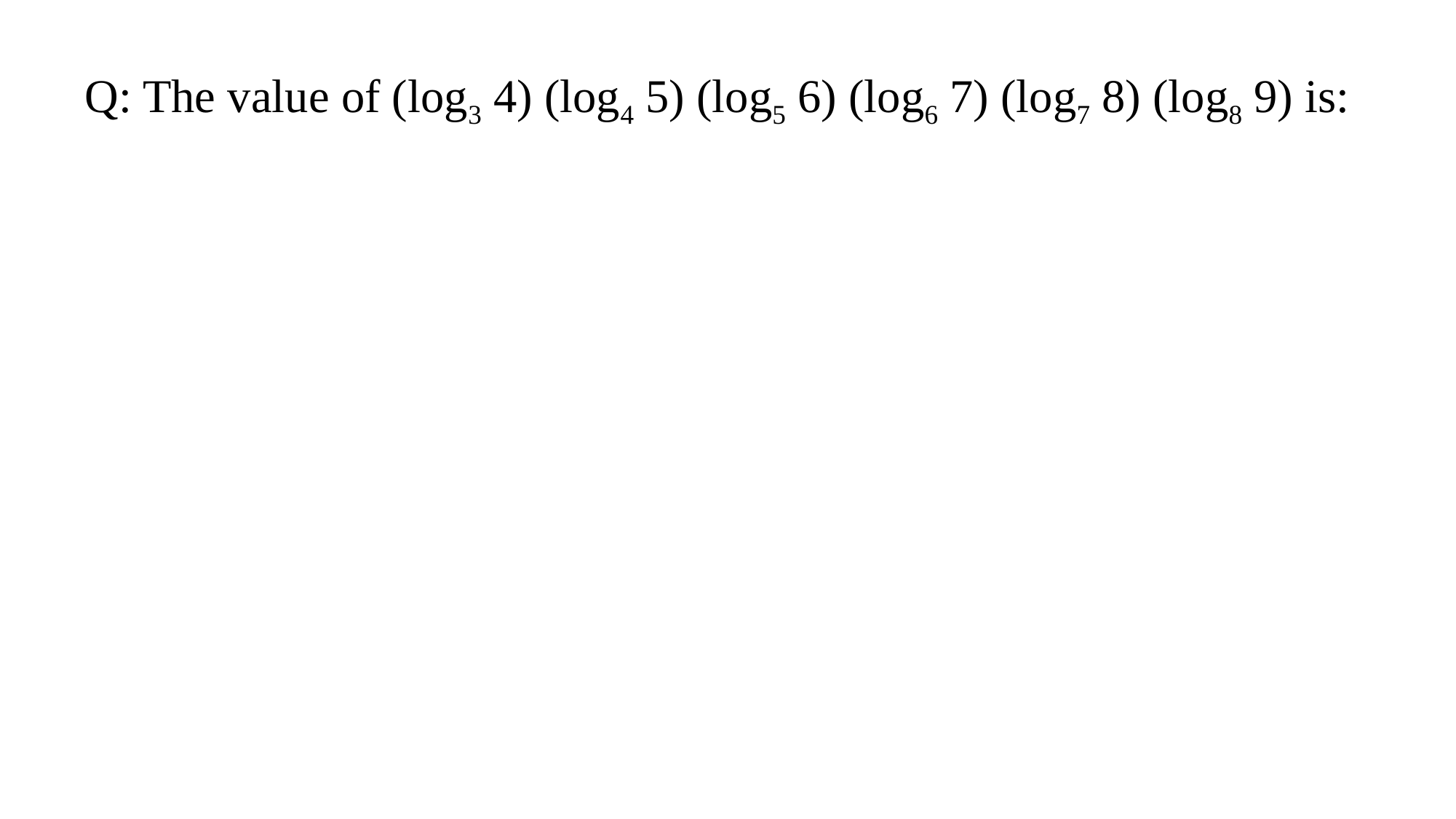

# Q: The value of (log3 4) (log4 5) (log5 6) (log6 7) (log7 8) (log8 9) is: